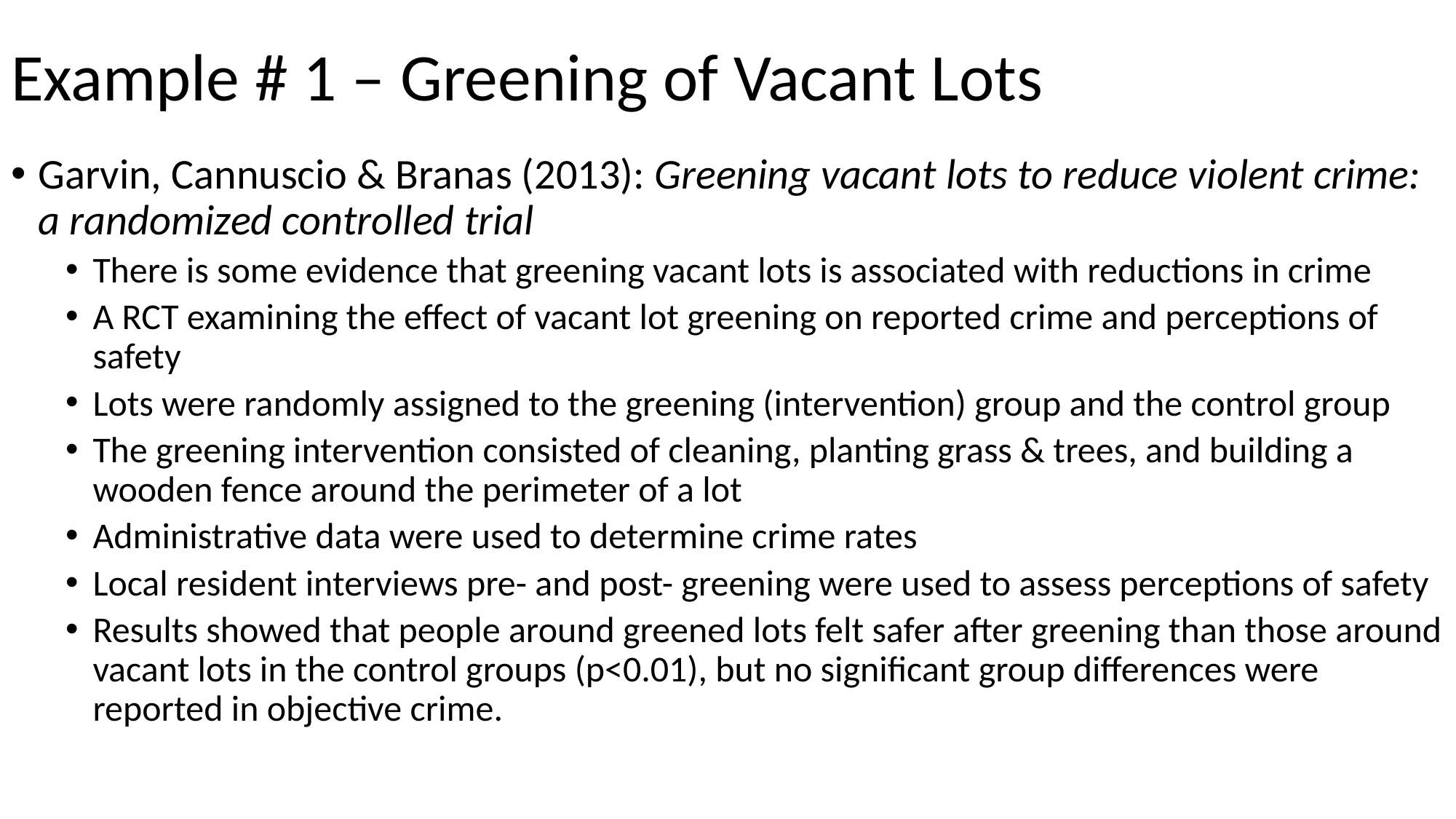

# Example # 1 – Greening of Vacant Lots
Garvin, Cannuscio & Branas (2013): Greening vacant lots to reduce violent crime: a randomized controlled trial
There is some evidence that greening vacant lots is associated with reductions in crime
A RCT examining the effect of vacant lot greening on reported crime and perceptions of safety
Lots were randomly assigned to the greening (intervention) group and the control group
The greening intervention consisted of cleaning, planting grass & trees, and building a wooden fence around the perimeter of a lot
Administrative data were used to determine crime rates
Local resident interviews pre- and post- greening were used to assess perceptions of safety
Results showed that people around greened lots felt safer after greening than those around vacant lots in the control groups (p<0.01), but no significant group differences were reported in objective crime.